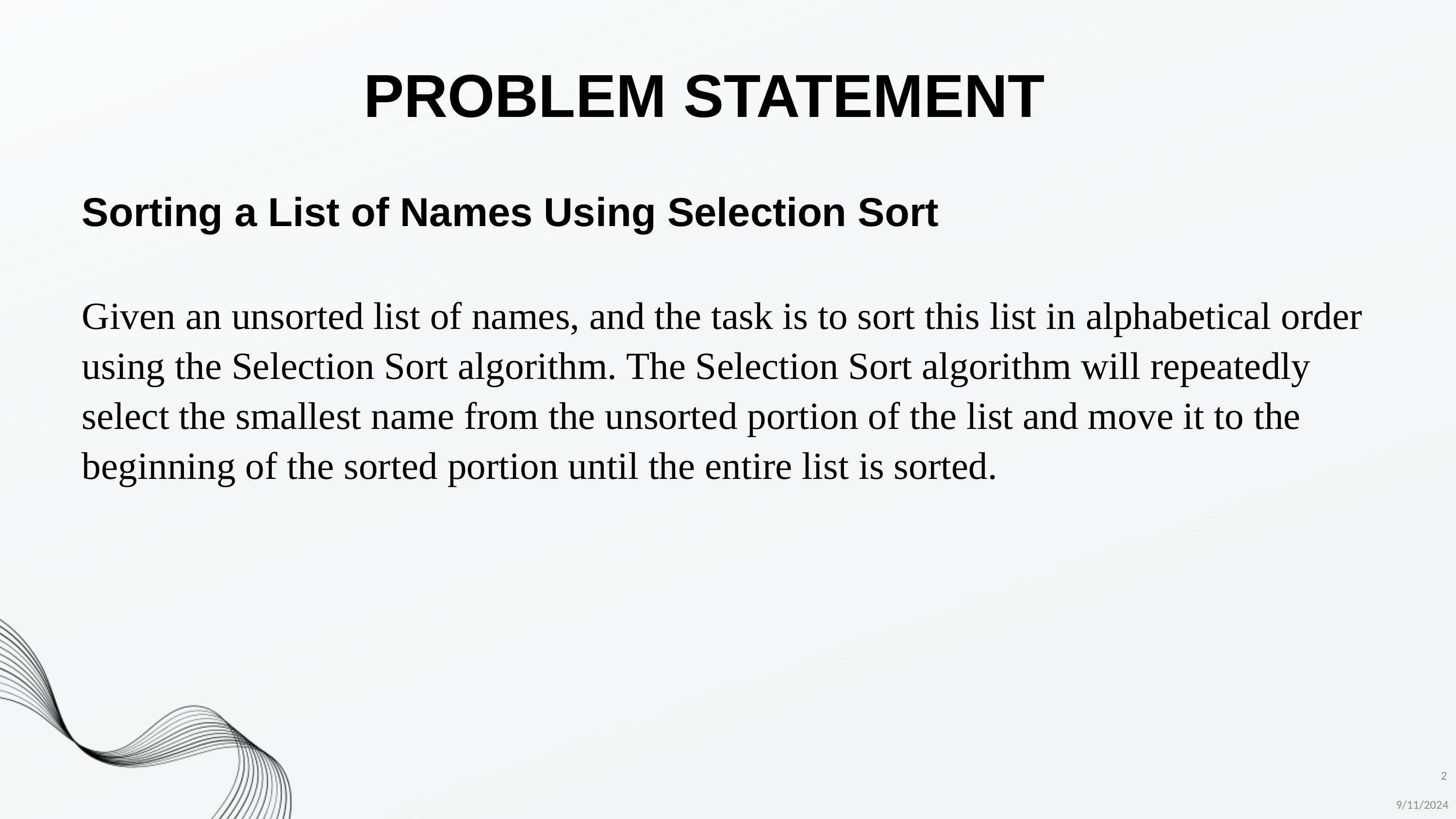

PROBLEM STATEMENT
Sorting a List of Names Using Selection Sort

Given an unsorted list of names, and the task is to sort this list in alphabetical order using the Selection Sort algorithm. The Selection Sort algorithm will repeatedly select the smallest name from the unsorted portion of the list and move it to the beginning of the sorted portion until the entire list is sorted.

2
9/11/2024